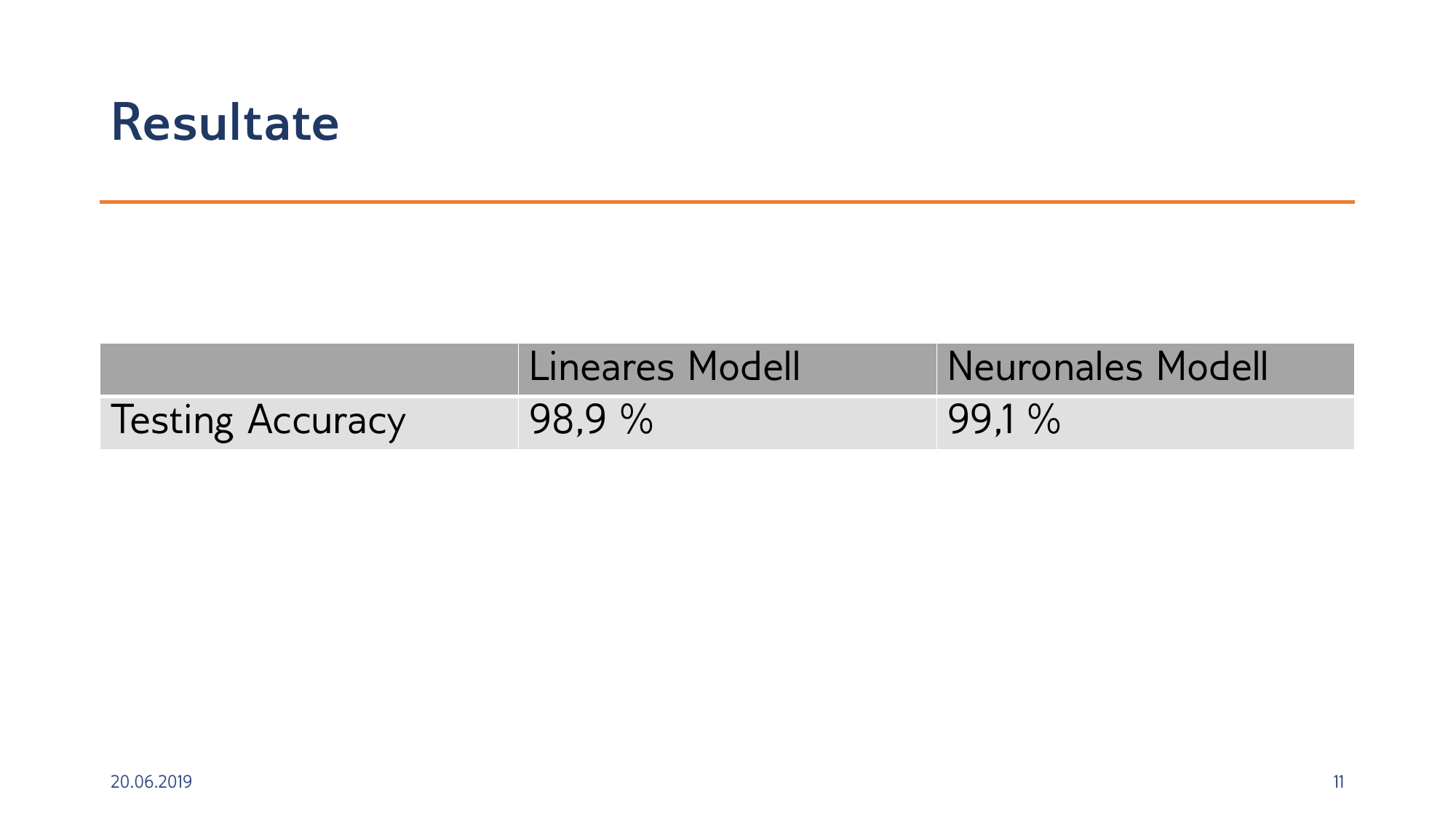

# Resultate

|  | Lineares Modell | Neuronales Modell |
| --- | --- | --- |
| Testing Accuracy | 98,9 % | 99,1 % |
20.06.2019
11